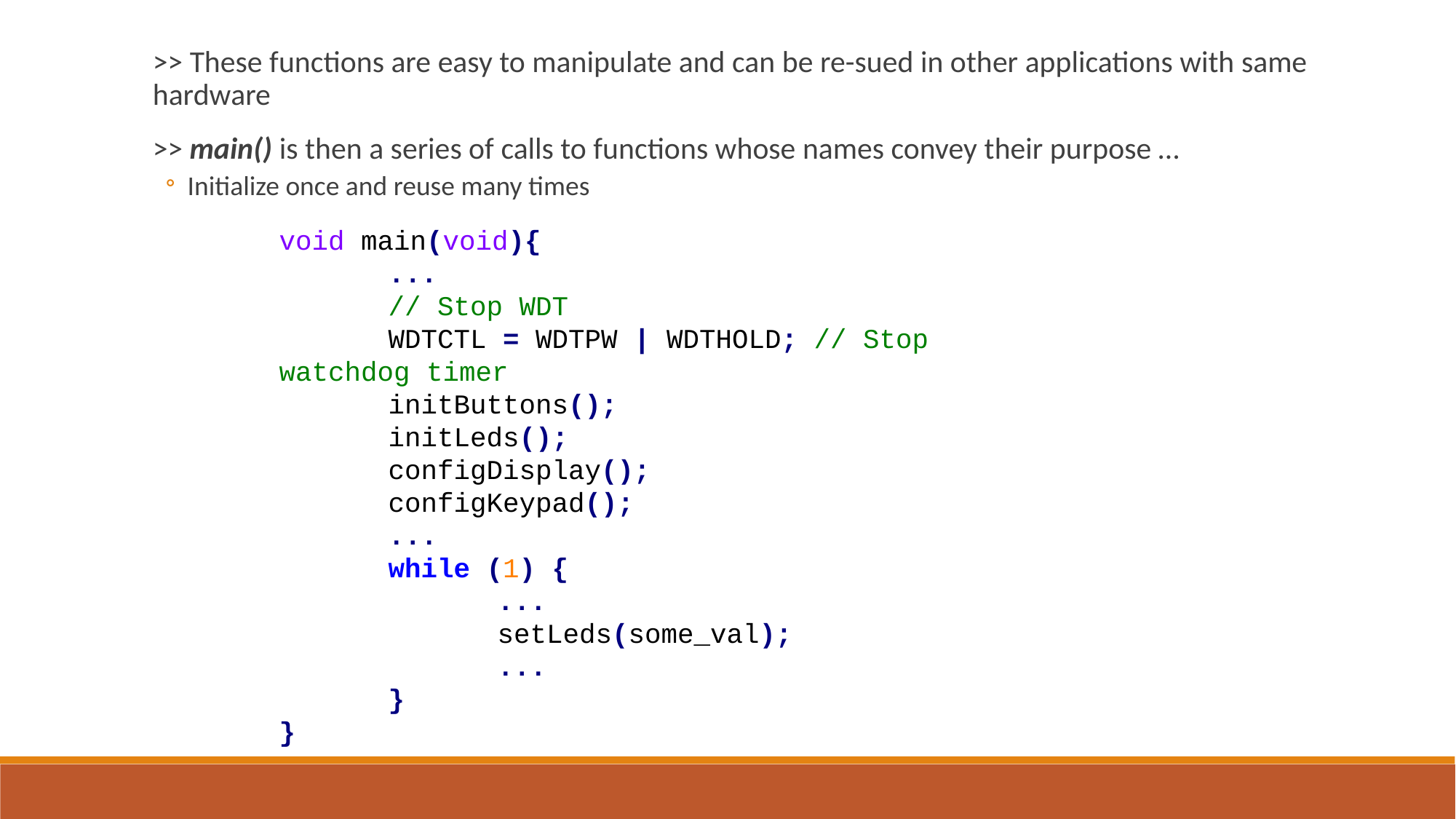

>> These functions are easy to manipulate and can be re-sued in other applications with same hardware
>> main() is then a series of calls to functions whose names convey their purpose …
Initialize once and reuse many times
void main(void){
	...
	// Stop WDT
	WDTCTL = WDTPW | WDTHOLD; // Stop watchdog timer
	initButtons();
	initLeds();
	configDisplay();
	configKeypad();
	...
	while (1) {
		...
		setLeds(some_val);
		...
	}
}